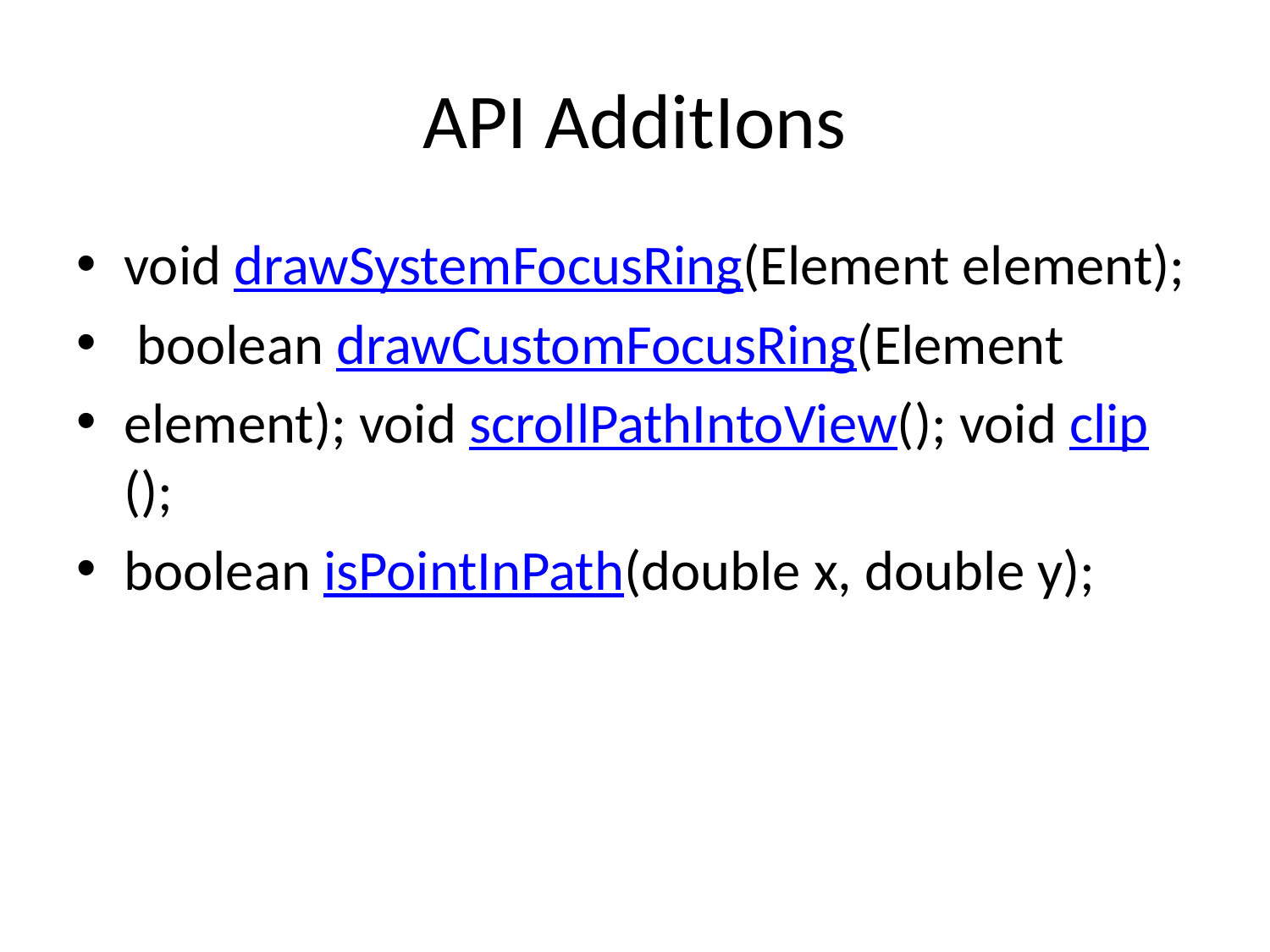

# API AdditIons
void drawSystemFocusRing(Element element);
 boolean drawCustomFocusRing(Element
element); void scrollPathIntoView(); void clip();
boolean isPointInPath(double x, double y);